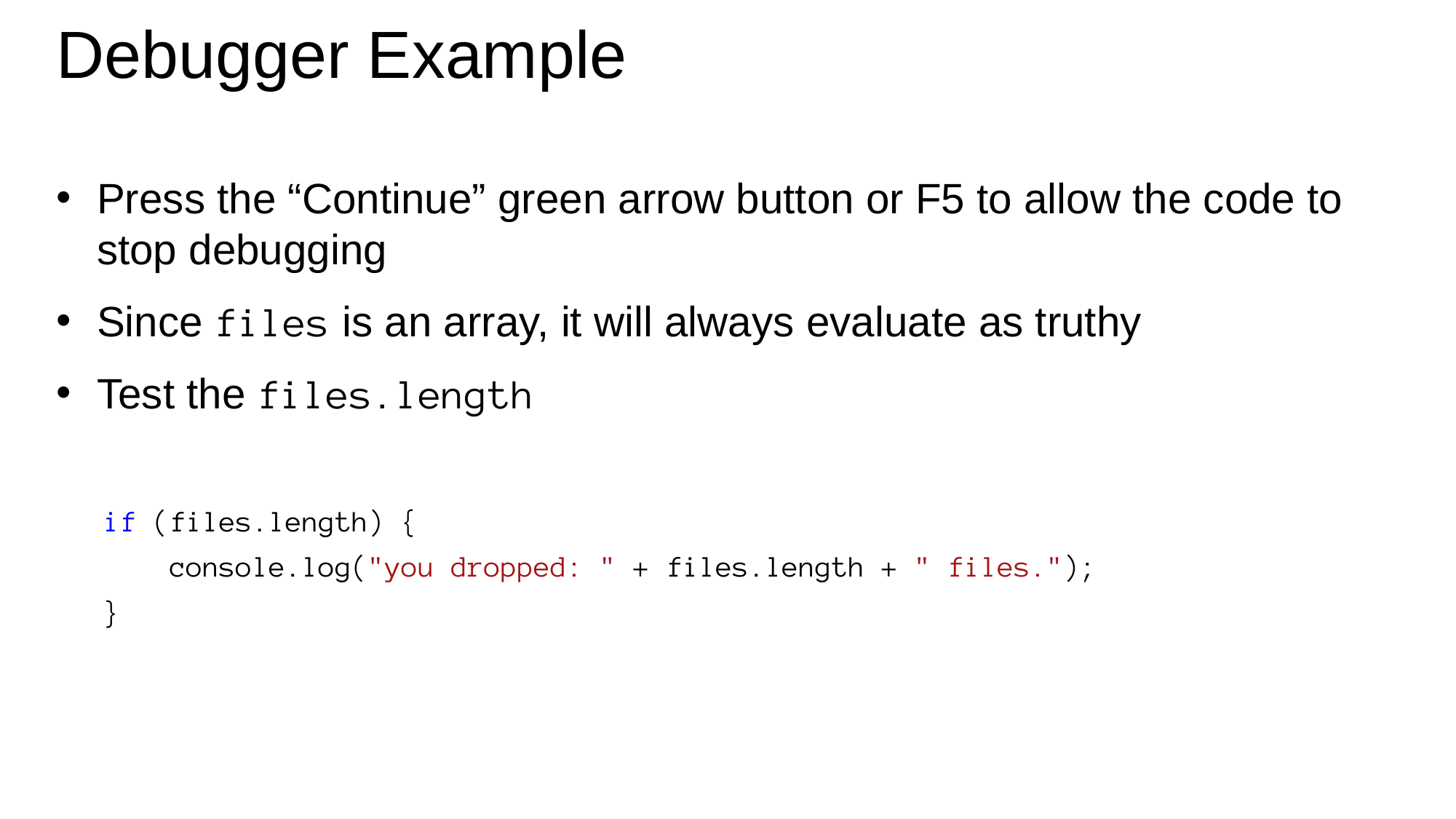

# Debugger Example
Press the “Continue” green arrow button or F5 to allow the code to stop debugging
Since files is an array, it will always evaluate as truthy
Test the files.length

if (files.length) {
    console.log("you dropped: " + files.length + " files.");
}